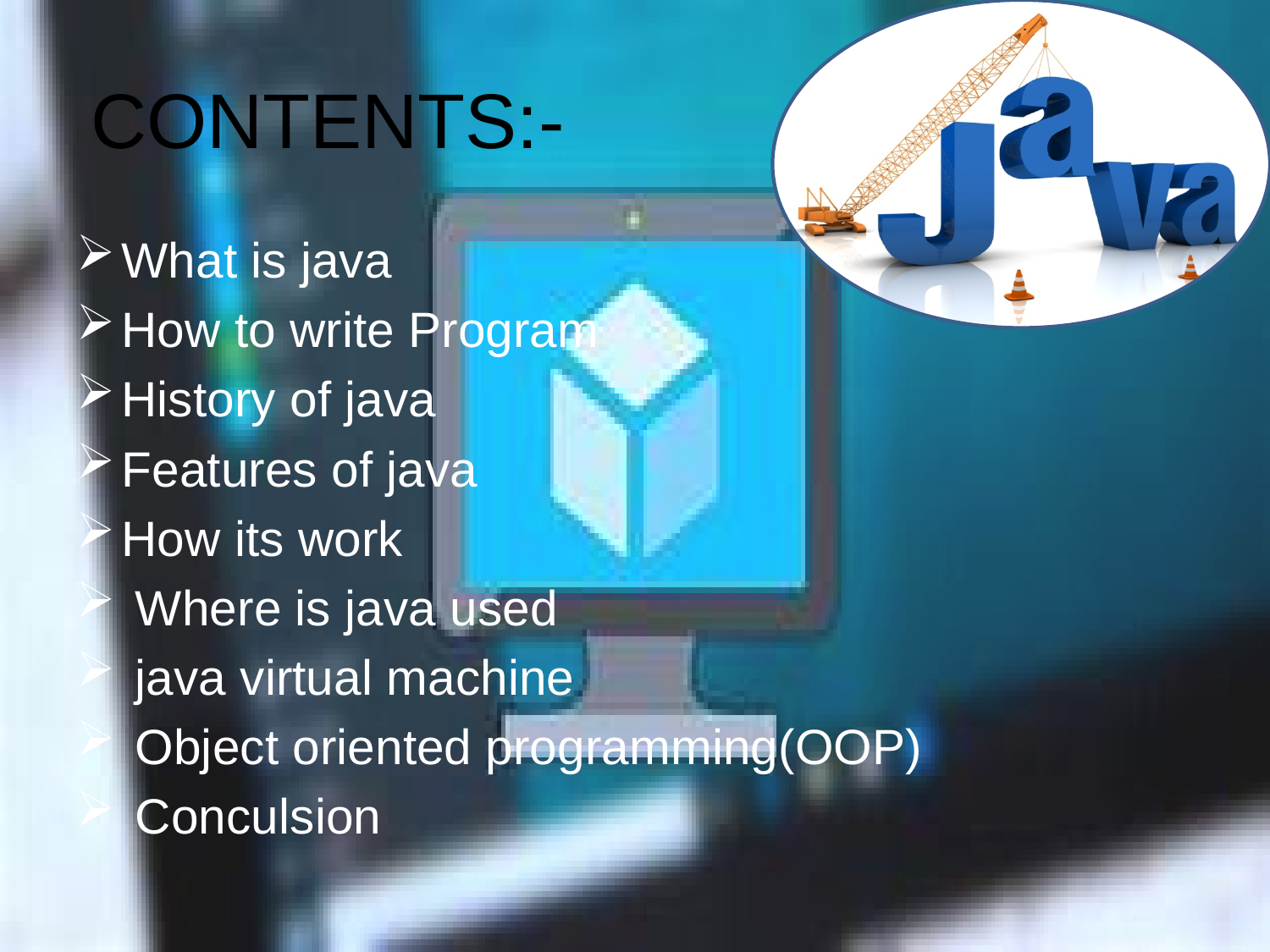

# CONTENTS:-
What is java
How to write Program
History of java
Features of java
How its work
 Where is java used
 java virtual machine
 Object oriented programming(OOP)
 Conculsion